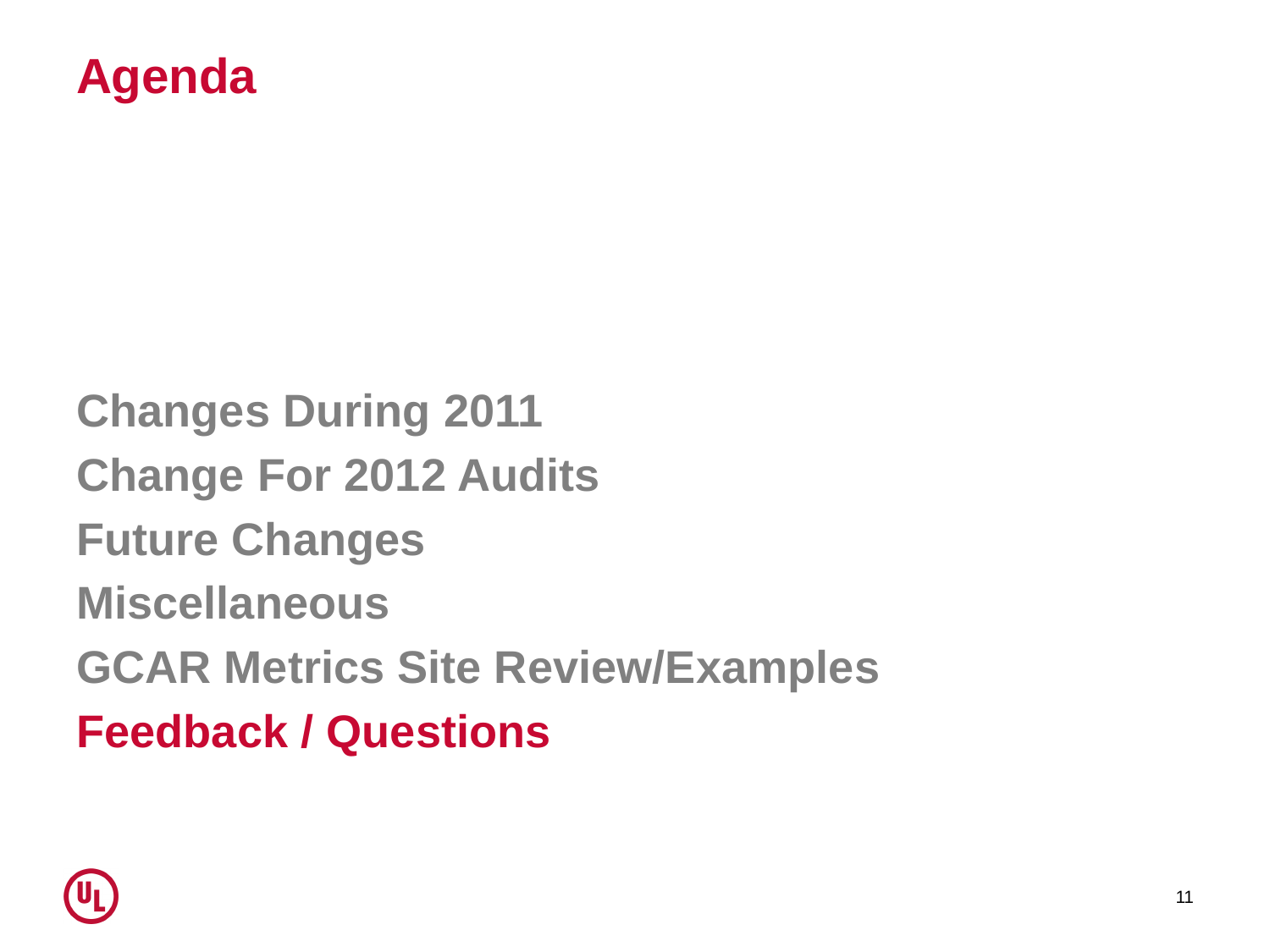

# Agenda
Changes During 2011
Change For 2012 Audits
Future Changes
Miscellaneous
GCAR Metrics Site Review/Examples
Feedback / Questions
11